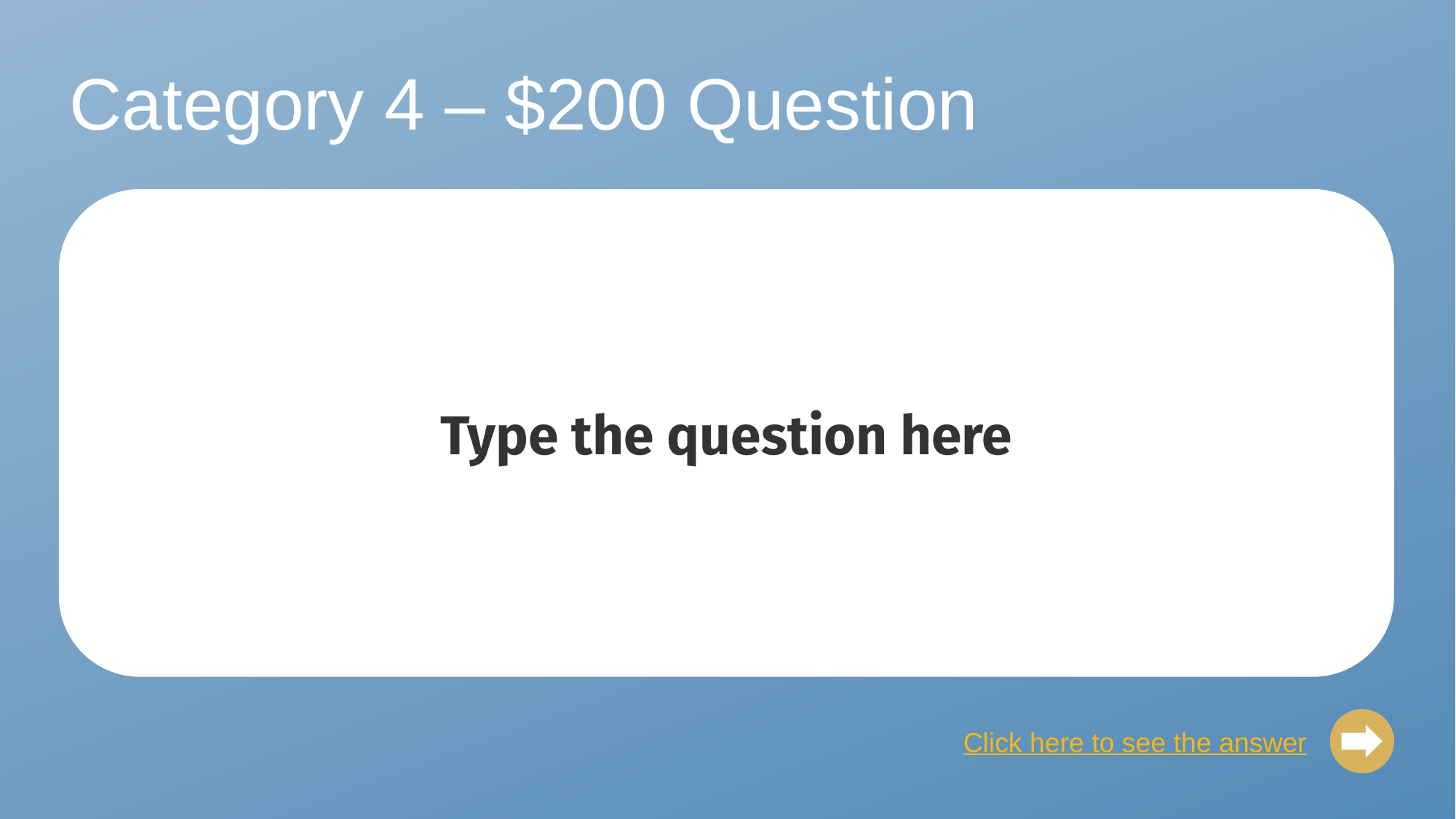

# Category 4 – $200 Question
Type the question here

Click here to see the answer